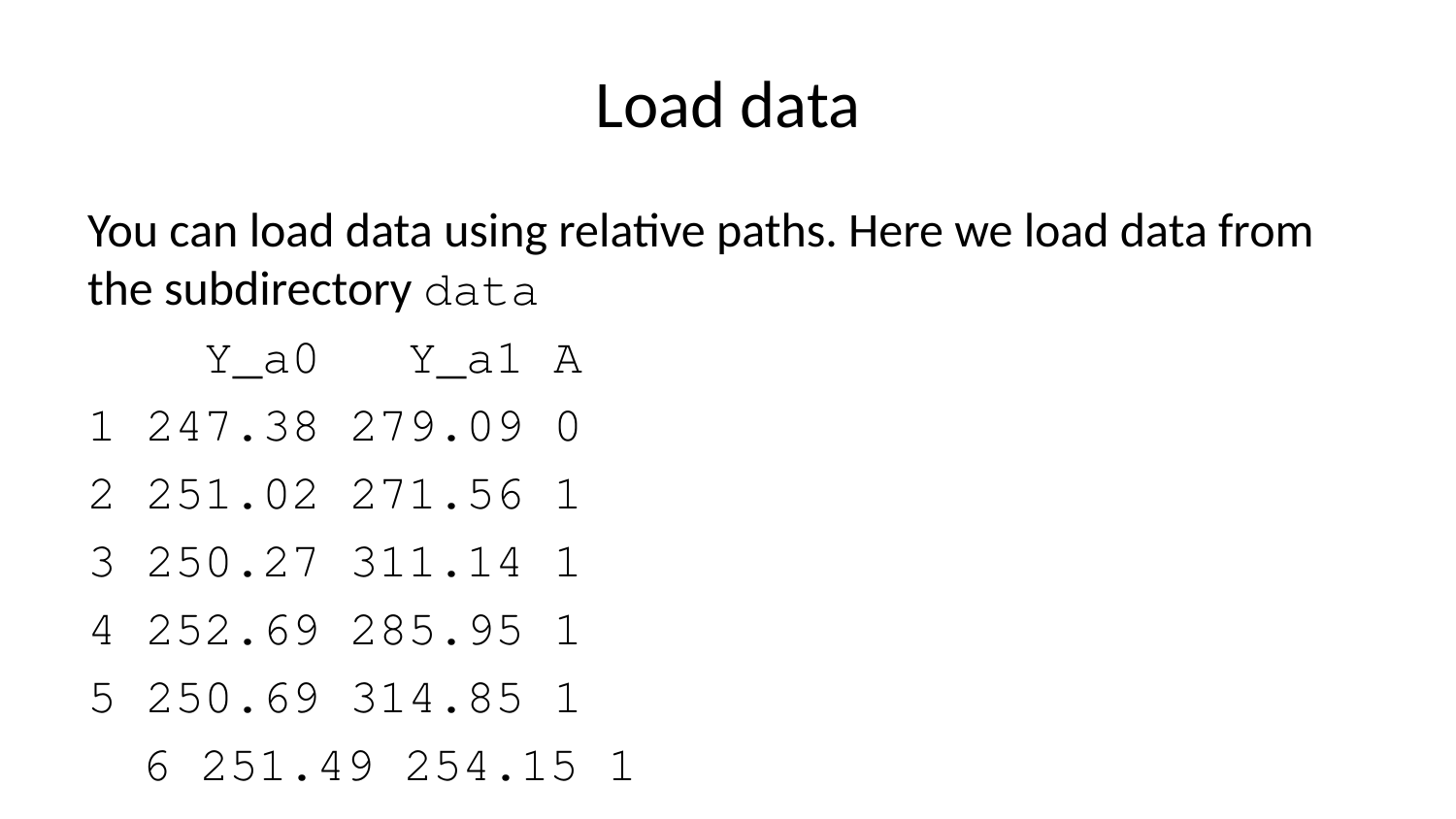

# Load data
You can load data using relative paths. Here we load data from the subdirectory data
    Y_a0   Y_a1 A
1 247.38 279.09 0
2 251.02 271.56 1
3 250.27 311.14 1
4 252.69 285.95 1
5 250.69 314.85 1
6 251.49 254.15 1